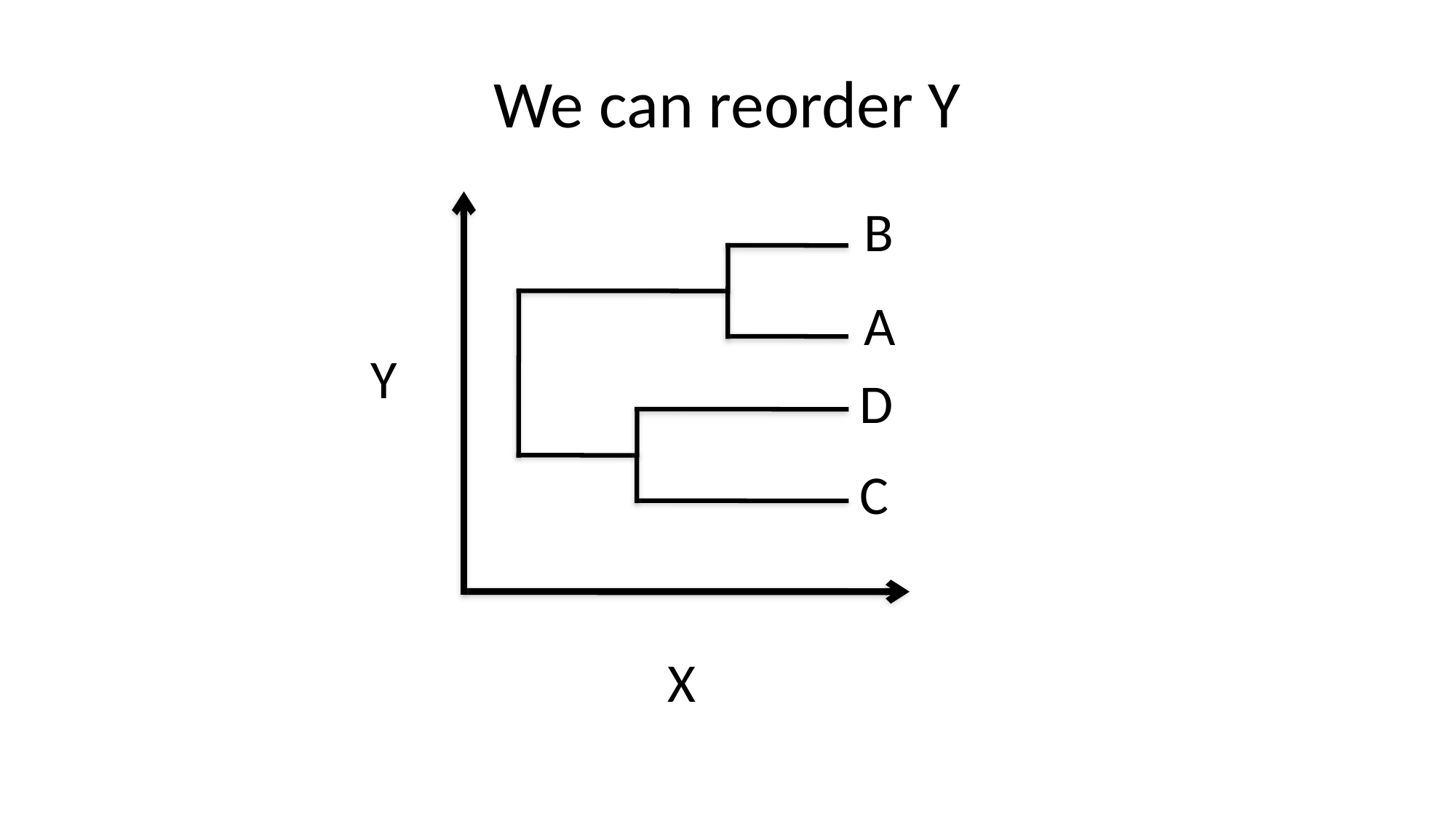

# We can reorder Y
B
A
Y
D
C
X